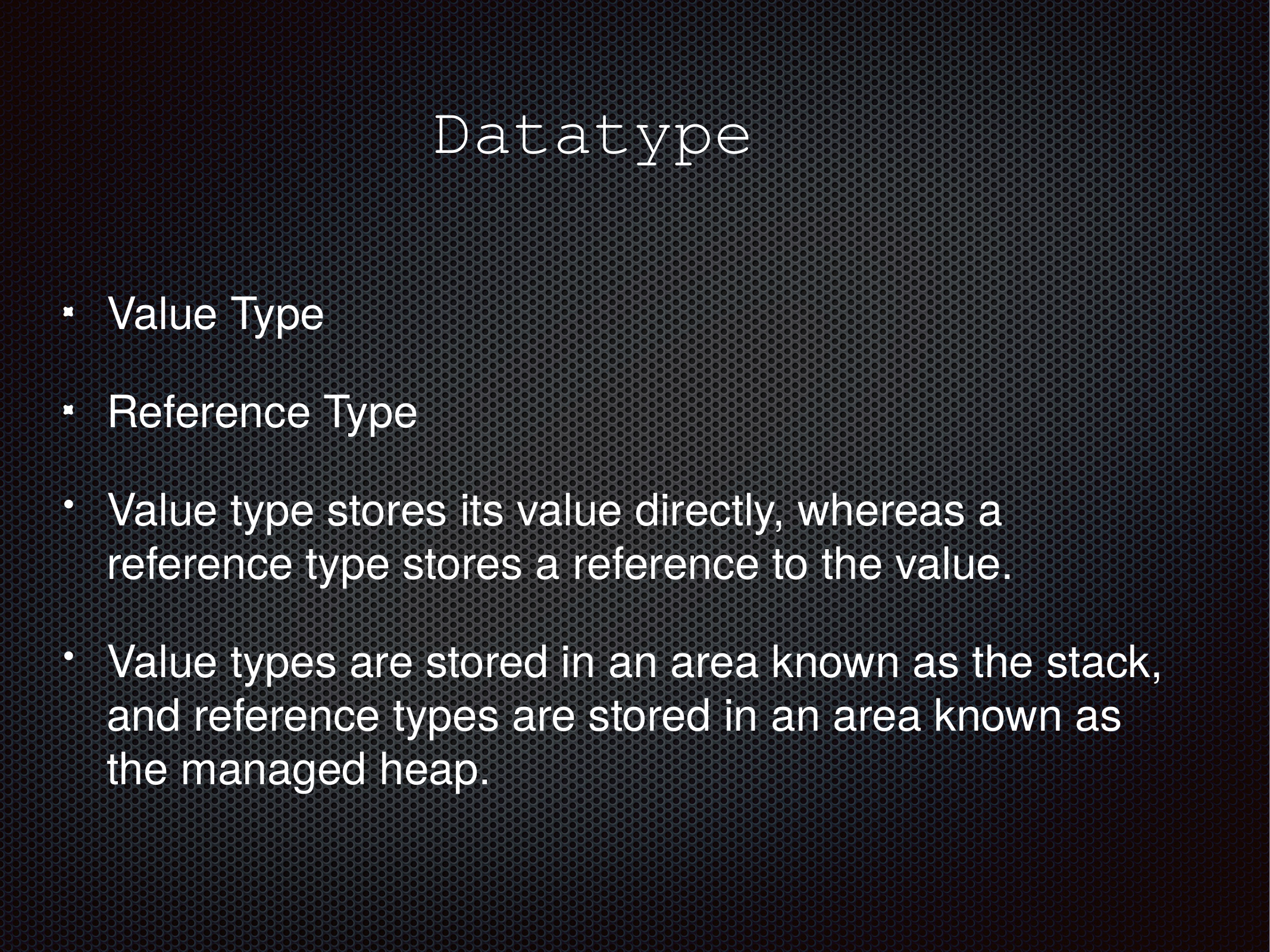

# Datatype
Value Type
Reference Type
Value type stores its value directly, whereas a reference type stores a reference to the value.
Value types are stored in an area known as the stack, and reference types are stored in an area known as the managed heap.